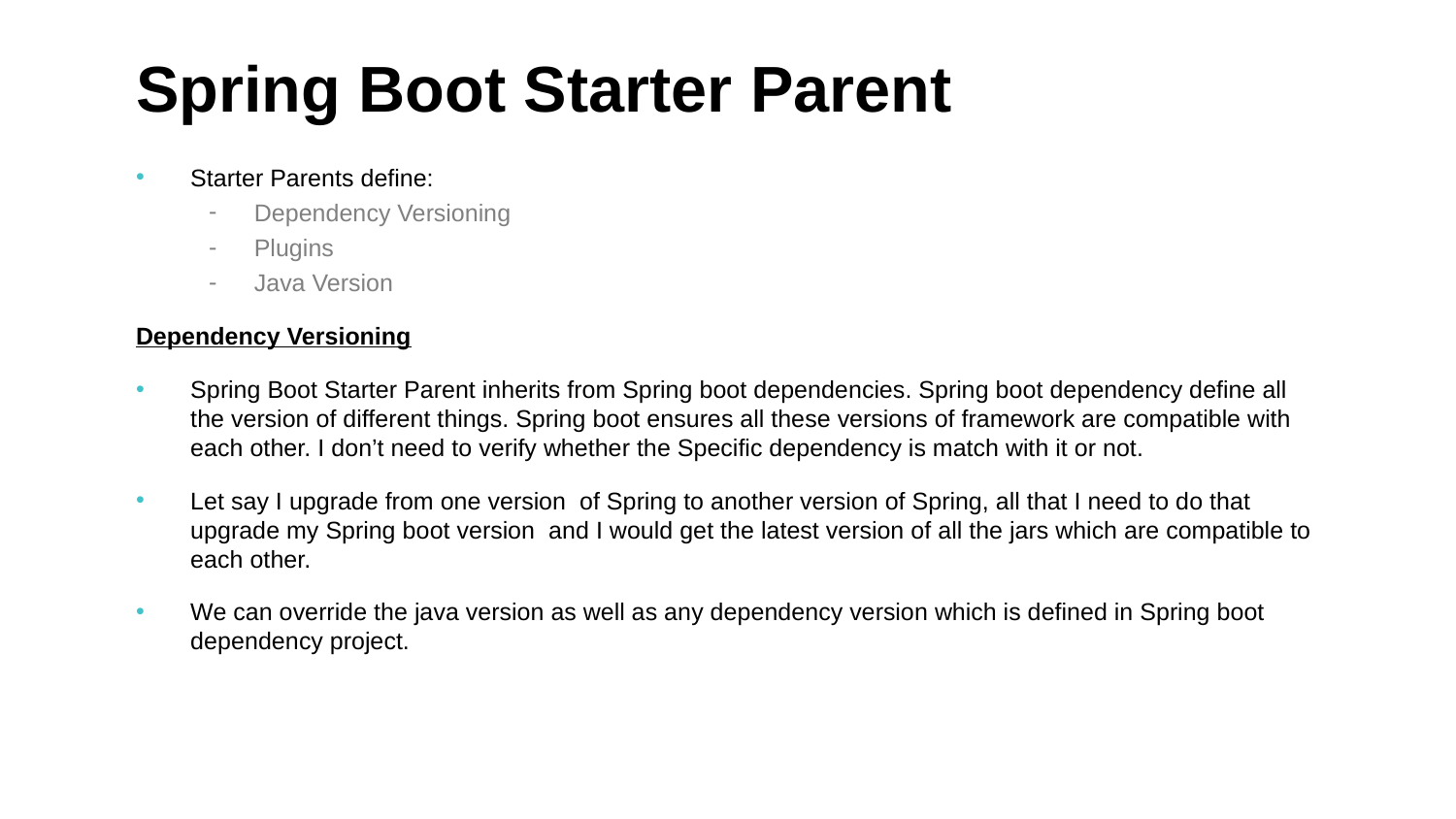

# Spring Boot Starter Parent
Starter Parents define:
Dependency Versioning
Plugins
Java Version
Dependency Versioning
Spring Boot Starter Parent inherits from Spring boot dependencies. Spring boot dependency define all the version of different things. Spring boot ensures all these versions of framework are compatible with each other. I don’t need to verify whether the Specific dependency is match with it or not.
Let say I upgrade from one version  of Spring to another version of Spring, all that I need to do that upgrade my Spring boot version  and I would get the latest version of all the jars which are compatible to each other.
We can override the java version as well as any dependency version which is defined in Spring boot dependency project.